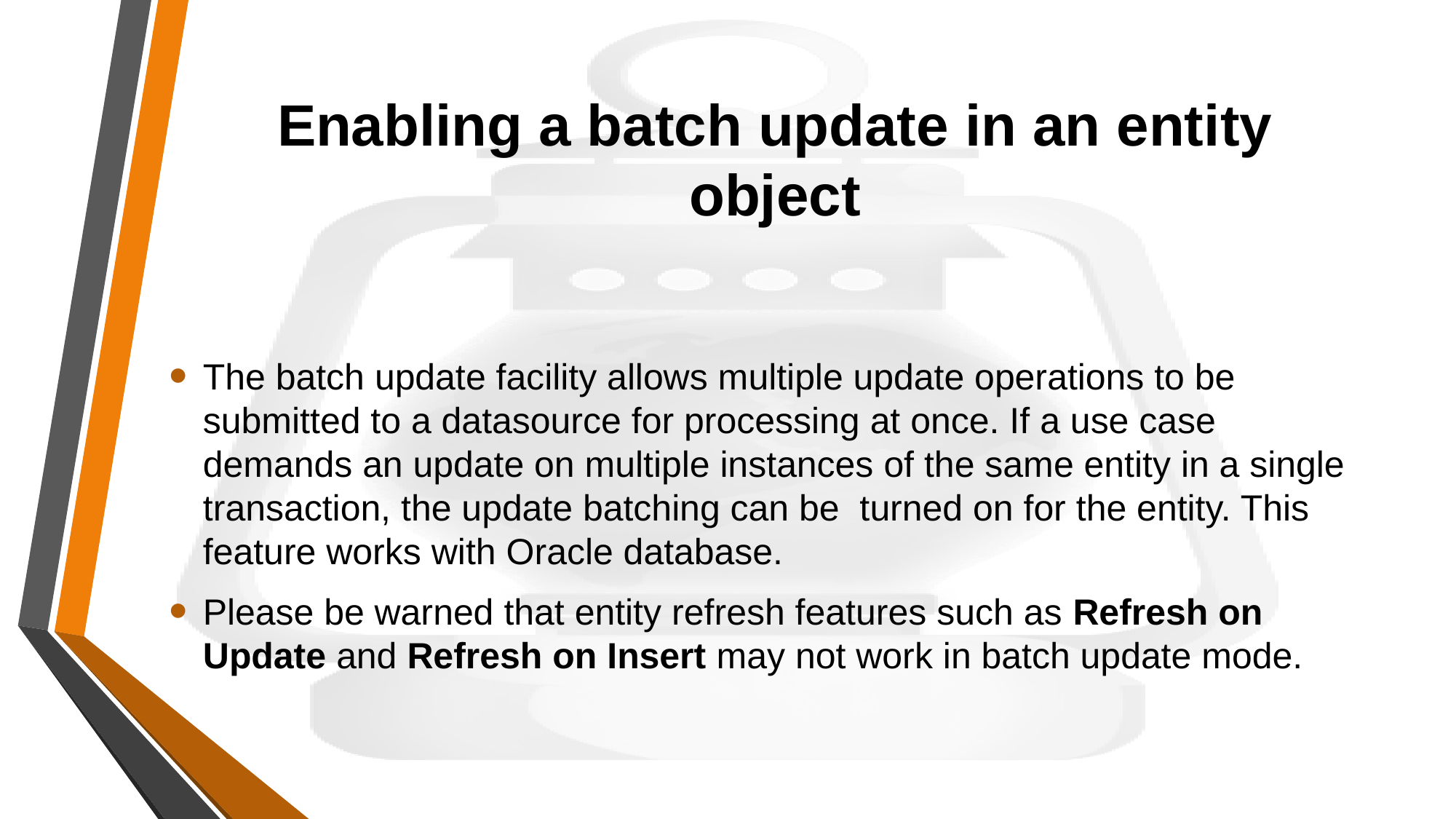

# Enabling a batch update in an entity object
The batch update facility allows multiple update operations to be submitted to a datasource for processing at once. If a use case demands an update on multiple instances of the same entity in a single transaction, the update batching can be  turned on for the entity. This feature works with Oracle database.
Please be warned that entity refresh features such as Refresh on Update and Refresh on Insert may not work in batch update mode.